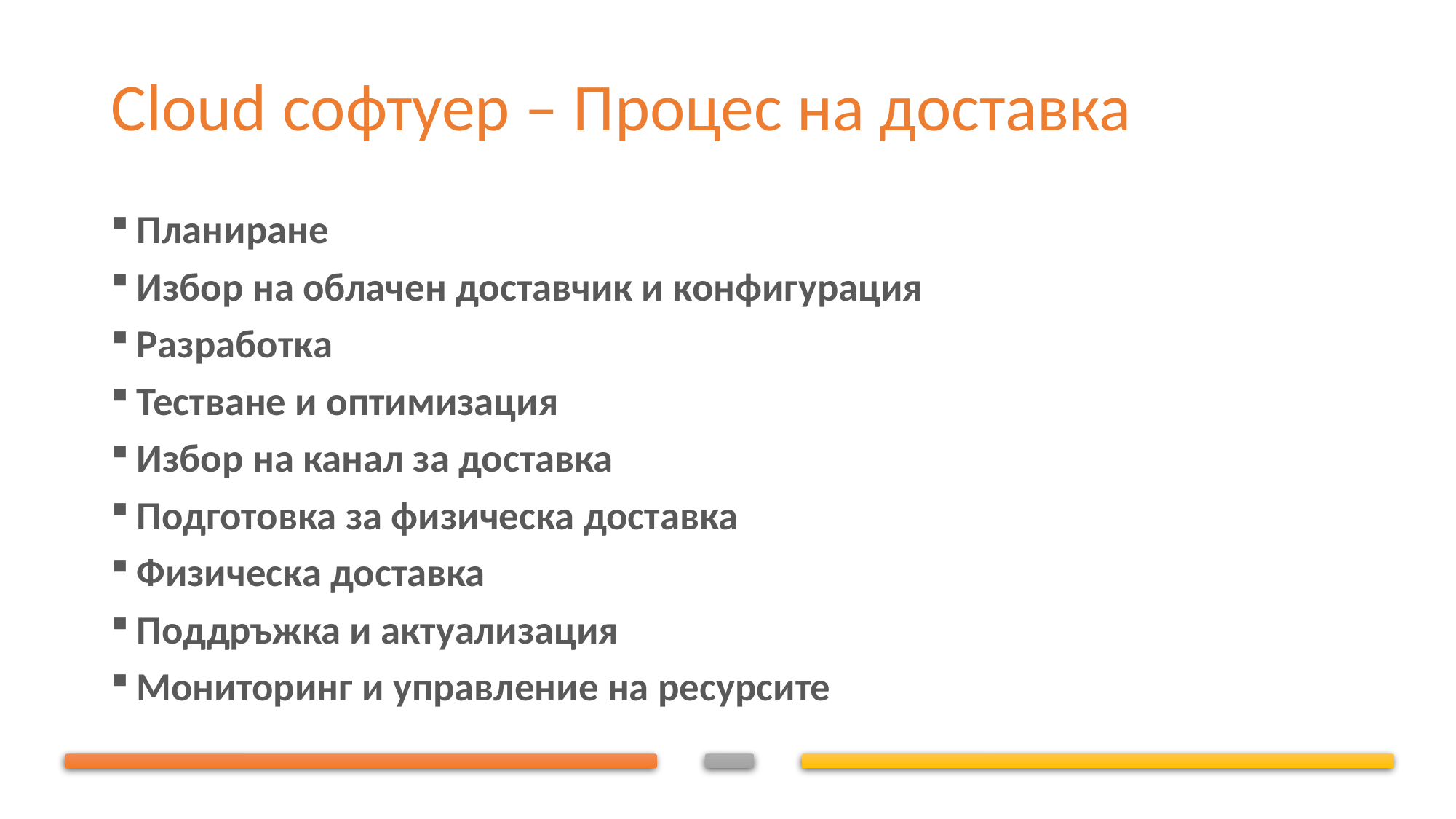

# Cloud софтуер – Процес на доставка
Планиране
Избор на облачен доставчик и конфигурация
Разработка
Тестване и оптимизация
Избор на канал за доставка
Подготовка за физическа доставка
Физическа доставка
Поддръжка и актуализация
Мониторинг и управление на ресурсите